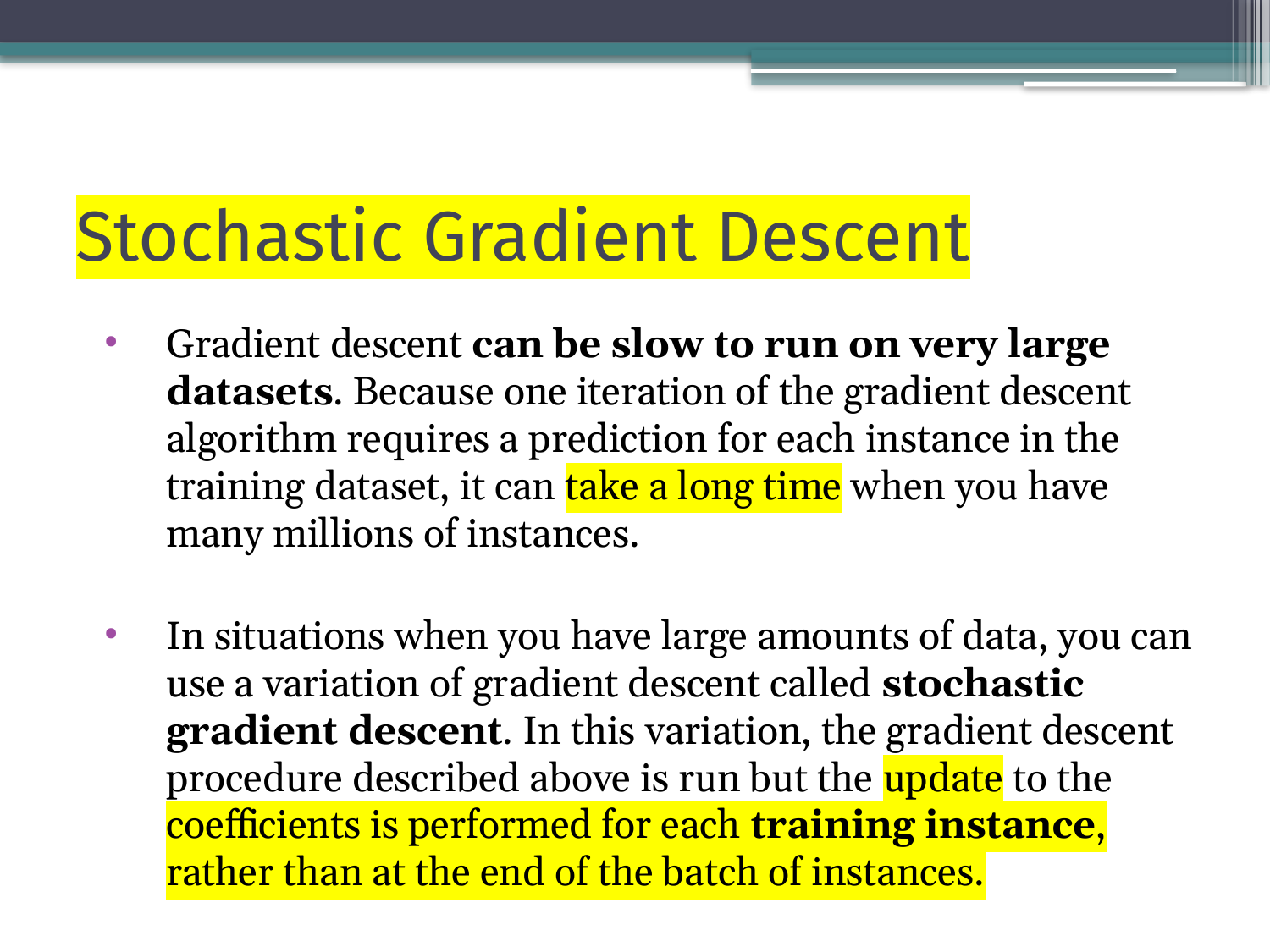

Stochastic Gradient Descent
Gradient descent can be slow to run on very large datasets. Because one iteration of the gradient descent algorithm requires a prediction for each instance in the training dataset, it can take a long time when you have many millions of instances.

In situations when you have large amounts of data, you can use a variation of gradient descent called stochastic gradient descent. In this variation, the gradient descent procedure described above is run but the update to the coefficients is performed for each training instance, rather than at the end of the batch of instances.